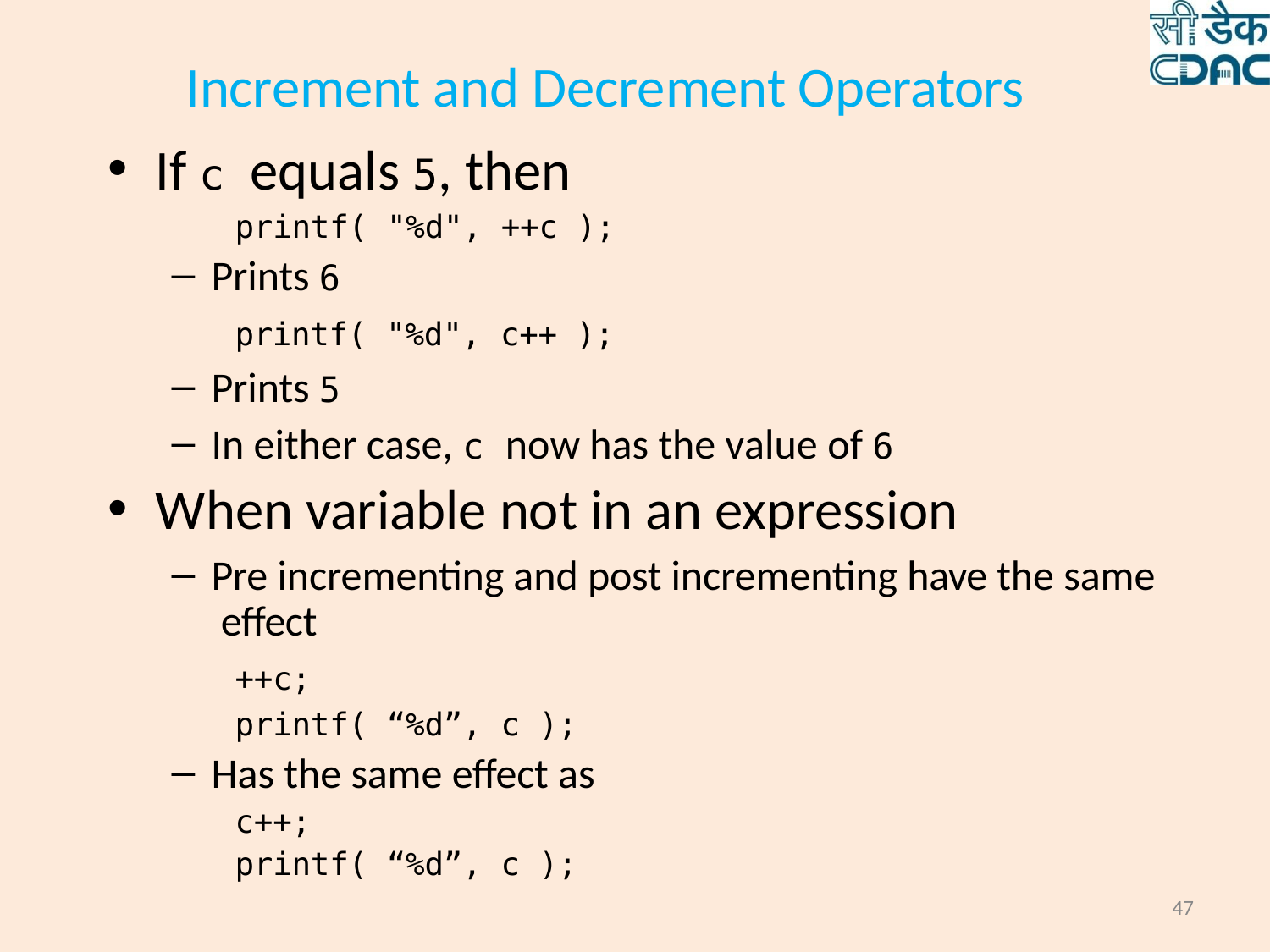

# Increment and Decrement Operators
If c equals 5, then
printf( "%d", ++c );
Prints 6
printf( "%d", c++ );
Prints 5
In either case, c now has the value of 6
When variable not in an expression
Pre incrementing and post incrementing have the same  effect
++c;
printf( “%d”, c );
Has the same effect as
c++;
printf( “%d”, c );
47